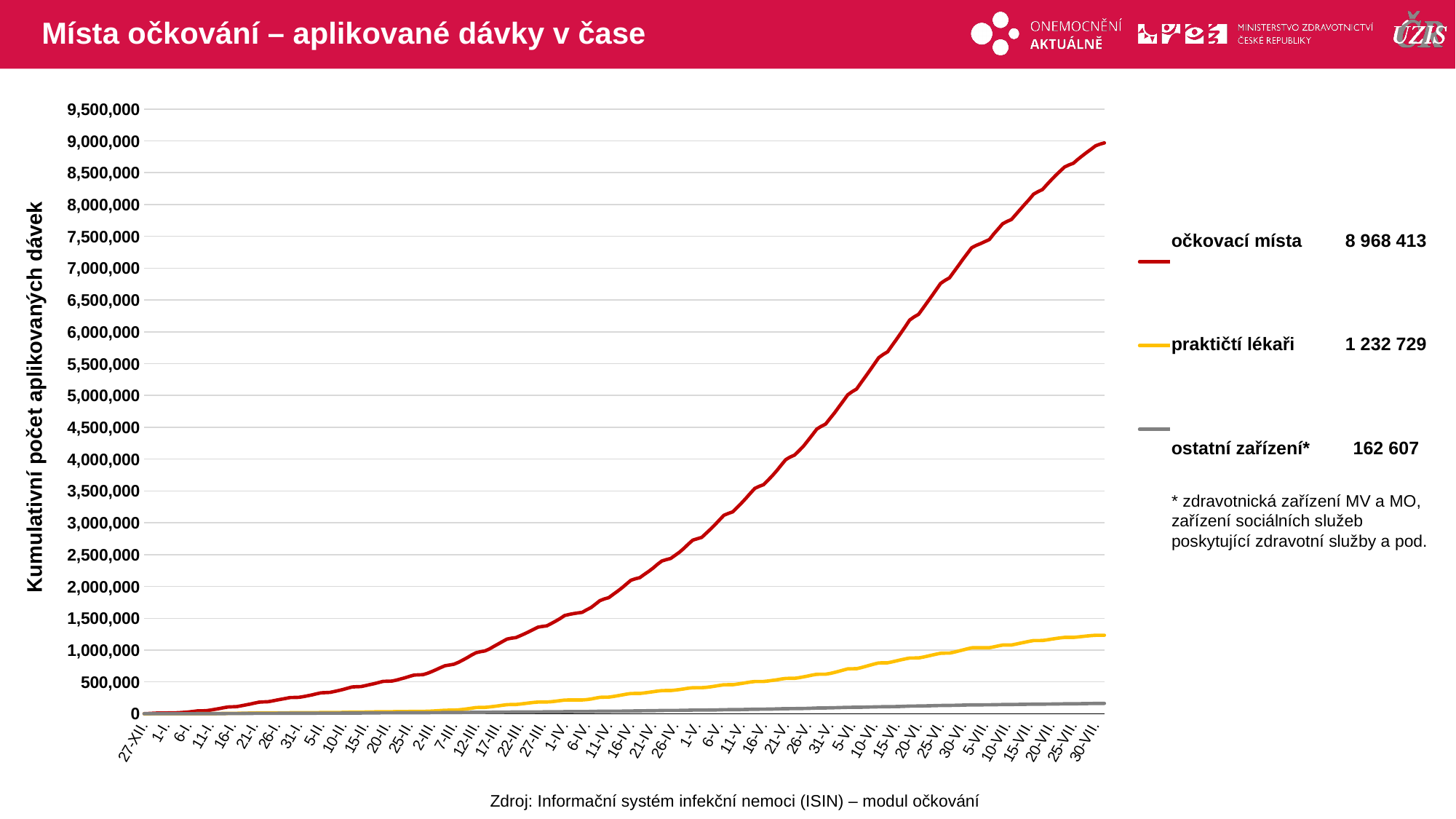

# Místa očkování – aplikované dávky v čase

### Chart

| Category | očkovací místa | praktičtí lékaři | ostatní zařízení |
|---|---|---|---|
| 27-XII. | 1258.0 | 0.0 | 1.0 |
| 28-XII. | 3531.0 | 0.0 | 28.0 |
| 29-XII. | 6930.0 | 1.0 | 83.0 |
| 30-XII. | 10337.0 | 5.0 | 162.0 |
| 31-XII. | 11621.0 | 6.0 | 183.0 |
| 1-I. | 11881.0 | 8.0 | 183.0 |
| 2-I. | 13036.0 | 9.0 | 297.0 |
| 3-I. | 13870.0 | 9.0 | 380.0 |
| 4-I. | 17413.0 | 10.0 | 423.0 |
| 5-I. | 21834.0 | 10.0 | 501.0 |
| 6-I. | 27588.0 | 43.0 | 545.0 |
| 7-I. | 35233.0 | 291.0 | 609.0 |
| 8-I. | 44159.0 | 1147.0 | 790.0 |
| 9-I. | 45926.0 | 1320.0 | 865.0 |
| 10-I. | 47647.0 | 1320.0 | 902.0 |
| 11-I. | 57030.0 | 1684.0 | 969.0 |
| 12-I. | 69442.0 | 2287.0 | 1348.0 |
| 13-I. | 81657.0 | 3054.0 | 1859.0 |
| 14-I. | 94684.0 | 4528.0 | 2541.0 |
| 15-I. | 106674.0 | 6036.0 | 2998.0 |
| 16-I. | 109258.0 | 6468.0 | 3359.0 |
| 17-I. | 112228.0 | 6735.0 | 3359.0 |
| 18-I. | 125131.0 | 7717.0 | 3759.0 |
| 19-I. | 139021.0 | 8626.0 | 4188.0 |
| 20-I. | 152493.0 | 10627.0 | 4980.0 |
| 21-I. | 167544.0 | 12093.0 | 5785.0 |
| 22-I. | 182002.0 | 13149.0 | 6123.0 |
| 23-I. | 186094.0 | 13220.0 | 6123.0 |
| 24-I. | 189055.0 | 13350.0 | 6142.0 |
| 25-I. | 201205.0 | 13612.0 | 6300.0 |
| 26-I. | 215128.0 | 13890.0 | 6574.0 |
| 27-I. | 228183.0 | 14113.0 | 6802.0 |
| 28-I. | 240902.0 | 14329.0 | 7023.0 |
| 29-I. | 254168.0 | 14905.0 | 7221.0 |
| 30-I. | 255788.0 | 15001.0 | 7317.0 |
| 31-I. | 257623.0 | 15002.0 | 7360.0 |
| 1-II. | 268965.0 | 15387.0 | 7492.0 |
| 2-II. | 282439.0 | 15995.0 | 7730.0 |
| 3-II. | 297104.0 | 16505.0 | 7918.0 |
| 4-II. | 313655.0 | 17549.0 | 8149.0 |
| 5-II. | 328690.0 | 18390.0 | 8352.0 |
| 6-II. | 331868.0 | 18391.0 | 8352.0 |
| 7-II. | 335029.0 | 18554.0 | 8353.0 |
| 8-II. | 349421.0 | 19358.0 | 8561.0 |
| 9-II. | 365132.0 | 20198.0 | 8986.0 |
| 10-II. | 382110.0 | 21196.0 | 9674.0 |
| 11-II. | 401382.0 | 23450.0 | 10587.0 |
| 12-II. | 420196.0 | 25278.0 | 11329.0 |
| 13-II. | 424218.0 | 25724.0 | 11422.0 |
| 14-II. | 426562.0 | 25744.0 | 11422.0 |
| 15-II. | 441375.0 | 26374.0 | 11676.0 |
| 16-II. | 457460.0 | 27455.0 | 12233.0 |
| 17-II. | 472463.0 | 29410.0 | 13206.0 |
| 18-II. | 490359.0 | 30910.0 | 14104.0 |
| 19-II. | 507972.0 | 31981.0 | 14544.0 |
| 20-II. | 510868.0 | 32214.0 | 14550.0 |
| 21-II. | 512936.0 | 32245.0 | 14564.0 |
| 22-II. | 528091.0 | 32779.0 | 14964.0 |
| 23-II. | 546772.0 | 33599.0 | 15293.0 |
| 24-II. | 565770.0 | 34084.0 | 15641.0 |
| 25-II. | 587533.0 | 35268.0 | 16154.0 |
| 26-II. | 607414.0 | 36436.0 | 16546.0 |
| 27-II. | 610704.0 | 36679.0 | 16556.0 |
| 28-II. | 613518.0 | 36750.0 | 16557.0 |
| 1-III. | 634363.0 | 38682.0 | 16676.0 |
| 2-III. | 662036.0 | 41315.0 | 17057.0 |
| 3-III. | 692395.0 | 45676.0 | 17576.0 |
| 4-III. | 724776.0 | 50485.0 | 18178.0 |
| 5-III. | 754054.0 | 54680.0 | 18786.0 |
| 6-III. | 765680.0 | 55963.0 | 18808.0 |
| 7-III. | 777429.0 | 56338.0 | 18903.0 |
| 8-III. | 807076.0 | 60746.0 | 19262.0 |
| 9-III. | 842371.0 | 67625.0 | 19600.0 |
| 10-III. | 880573.0 | 76840.0 | 20235.0 |
| 11-III. | 922286.0 | 87019.0 | 21334.0 |
| 12-III. | 958213.0 | 97175.0 | 22305.0 |
| 13-III. | 973926.0 | 99340.0 | 22738.0 |
| 14-III. | 986584.0 | 99740.0 | 22878.0 |
| 15-III. | 1016446.0 | 106215.0 | 23566.0 |
| 16-III. | 1056779.0 | 114494.0 | 24232.0 |
| 17-III. | 1095017.0 | 123464.0 | 24876.0 |
| 18-III. | 1134650.0 | 133246.0 | 25660.0 |
| 19-III. | 1172881.0 | 142234.0 | 26319.0 |
| 20-III. | 1187230.0 | 144559.0 | 26731.0 |
| 21-III. | 1195744.0 | 144898.0 | 26790.0 |
| 22-III. | 1225189.0 | 152155.0 | 26880.0 |
| 23-III. | 1256322.0 | 160686.0 | 27010.0 |
| 24-III. | 1289582.0 | 169389.0 | 27487.0 |
| 25-III. | 1324780.0 | 177426.0 | 28290.0 |
| 26-III. | 1359829.0 | 183431.0 | 29398.0 |
| 27-III. | 1371686.0 | 184499.0 | 29694.0 |
| 28-III. | 1381158.0 | 184620.0 | 29750.0 |
| 29-III. | 1416313.0 | 189020.0 | 29823.0 |
| 30-III. | 1454997.0 | 196835.0 | 30020.0 |
| 31-III. | 1495805.0 | 205510.0 | 30518.0 |
| 1-IV. | 1542256.0 | 214504.0 | 32486.0 |
| 2-IV. | 1559304.0 | 215963.0 | 33562.0 |
| 3-IV. | 1572562.0 | 216383.0 | 34337.0 |
| 4-IV. | 1583654.0 | 216390.0 | 34488.0 |
| 5-IV. | 1593046.0 | 216474.0 | 34492.0 |
| 6-IV. | 1632465.0 | 221670.0 | 35073.0 |
| 7-IV. | 1667714.0 | 231334.0 | 35555.0 |
| 8-IV. | 1721959.0 | 244541.0 | 37376.0 |
| 9-IV. | 1776608.0 | 257433.0 | 39017.0 |
| 10-IV. | 1803848.0 | 260248.0 | 39550.0 |
| 11-IV. | 1823032.0 | 260713.0 | 39611.0 |
| 12-IV. | 1875352.0 | 270819.0 | 40117.0 |
| 13-IV. | 1925450.0 | 282448.0 | 40328.0 |
| 14-IV. | 1978381.0 | 294819.0 | 40978.0 |
| 15-IV. | 2037777.0 | 307741.0 | 41952.0 |
| 16-IV. | 2096458.0 | 317900.0 | 43150.0 |
| 17-IV. | 2120188.0 | 318581.0 | 44310.0 |
| 18-IV. | 2137442.0 | 318752.0 | 44755.0 |
| 19-IV. | 2187278.0 | 326719.0 | 46160.0 |
| 20-IV. | 2234983.0 | 335988.0 | 47044.0 |
| 21-IV. | 2286871.0 | 345545.0 | 47478.0 |
| 22-IV. | 2346532.0 | 355831.0 | 49208.0 |
| 23-IV. | 2399074.0 | 363327.0 | 50795.0 |
| 24-IV. | 2420603.0 | 364048.0 | 51510.0 |
| 25-IV. | 2438944.0 | 364244.0 | 51583.0 |
| 26-IV. | 2488168.0 | 371215.0 | 51872.0 |
| 27-IV. | 2538763.0 | 380218.0 | 52381.0 |
| 28-IV. | 2599401.0 | 390234.0 | 52893.0 |
| 29-IV. | 2665761.0 | 401237.0 | 55157.0 |
| 30-IV. | 2727527.0 | 408192.0 | 56987.0 |
| 1-V. | 2749335.0 | 408672.0 | 57247.0 |
| 2-V. | 2770047.0 | 408813.0 | 57473.0 |
| 3-V. | 2835183.0 | 414262.0 | 57923.0 |
| 4-V. | 2899767.0 | 422384.0 | 58276.0 |
| 5-V. | 2969032.0 | 432952.0 | 58856.0 |
| 6-V. | 3043670.0 | 445041.0 | 60991.0 |
| 7-V. | 3117059.0 | 454538.0 | 63318.0 |
| 8-V. | 3146598.0 | 455327.0 | 63918.0 |
| 9-V. | 3171552.0 | 455620.0 | 63983.0 |
| 10-V. | 3239677.0 | 464727.0 | 64813.0 |
| 11-V. | 3310515.0 | 476037.0 | 65592.0 |
| 12-V. | 3385355.0 | 487052.0 | 66879.0 |
| 13-V. | 3463505.0 | 497965.0 | 69283.0 |
| 14-V. | 3539649.0 | 506205.0 | 70786.0 |
| 15-V. | 3572187.0 | 507017.0 | 71343.0 |
| 16-V. | 3598531.0 | 507205.0 | 71705.0 |
| 17-V. | 3668715.0 | 514121.0 | 72794.0 |
| 18-V. | 3741876.0 | 523563.0 | 73972.0 |
| 19-V. | 3821338.0 | 533500.0 | 75712.0 |
| 20-V. | 3908084.0 | 545216.0 | 77789.0 |
| 21-V. | 3991582.0 | 554940.0 | 79434.0 |
| 22-V. | 4033099.0 | 556106.0 | 79905.0 |
| 23-V. | 4063585.0 | 556323.0 | 80424.0 |
| 24-V. | 4131795.0 | 566353.0 | 81375.0 |
| 25-V. | 4203346.0 | 579298.0 | 82458.0 |
| 26-V. | 4291331.0 | 592858.0 | 84023.0 |
| 27-V. | 4380216.0 | 607563.0 | 86778.0 |
| 28-V. | 4471506.0 | 619758.0 | 89166.0 |
| 29-V. | 4515371.0 | 620992.0 | 90064.0 |
| 30-V. | 4551132.0 | 621226.0 | 90740.0 |
| 31-V. | 4638712.0 | 632427.0 | 93087.0 |
| 1-VI. | 4726331.0 | 648485.0 | 94310.0 |
| 2-VI. | 4820271.0 | 666754.0 | 96277.0 |
| 3-VI. | 4914235.0 | 686166.0 | 98235.0 |
| 4-VI. | 5010205.0 | 705005.0 | 100398.0 |
| 5-VI. | 5060525.0 | 707051.0 | 100706.0 |
| 6-VI. | 5101600.0 | 707517.0 | 101013.0 |
| 7-VI. | 5199964.0 | 723718.0 | 102338.0 |
| 8-VI. | 5295846.0 | 742375.0 | 103402.0 |
| 9-VI. | 5393829.0 | 761985.0 | 105375.0 |
| 10-VI. | 5494108.0 | 781117.0 | 107296.0 |
| 11-VI. | 5594216.0 | 797854.0 | 108751.0 |
| 12-VI. | 5644348.0 | 799553.0 | 109416.0 |
| 13-VI. | 5685673.0 | 799727.0 | 110158.0 |
| 14-VI. | 5783699.0 | 814382.0 | 111604.0 |
| 15-VI. | 5880484.0 | 830520.0 | 112702.0 |
| 16-VI. | 5980129.0 | 846616.0 | 114417.0 |
| 17-VI. | 6081647.0 | 861770.0 | 117240.0 |
| 18-VI. | 6185537.0 | 874764.0 | 120059.0 |
| 19-VI. | 6234629.0 | 875801.0 | 120750.0 |
| 20-VI. | 6274690.0 | 876086.0 | 121396.0 |
| 21-VI. | 6369651.0 | 889064.0 | 122694.0 |
| 22-VI. | 6465694.0 | 904339.0 | 123900.0 |
| 23-VI. | 6562418.0 | 919913.0 | 125662.0 |
| 24-VI. | 6661468.0 | 936034.0 | 128103.0 |
| 25-VI. | 6760810.0 | 950122.0 | 129506.0 |
| 26-VI. | 6808788.0 | 951888.0 | 130076.0 |
| 27-VI. | 6848348.0 | 952167.0 | 130592.0 |
| 28-VI. | 6944124.0 | 966970.0 | 131854.0 |
| 29-VI. | 7038820.0 | 984431.0 | 133423.0 |
| 30-VI. | 7136327.0 | 1001582.0 | 135348.0 |
| 1-VII. | 7228238.0 | 1019387.0 | 137117.0 |
| 2-VII. | 7320540.0 | 1035766.0 | 138591.0 |
| 3-VII. | 7357195.0 | 1036894.0 | 139139.0 |
| 4-VII. | 7385785.0 | 1036958.0 | 139654.0 |
| 5-VII. | 7417806.0 | 1037059.0 | 140016.0 |
| 6-VII. | 7450053.0 | 1037344.0 | 140281.0 |
| 7-VII. | 7538020.0 | 1050900.0 | 141923.0 |
| 8-VII. | 7617107.0 | 1065663.0 | 143157.0 |
| 9-VII. | 7698065.0 | 1078754.0 | 144187.0 |
| 10-VII. | 7734757.0 | 1079264.0 | 144667.0 |
| 11-VII. | 7764934.0 | 1079769.0 | 145192.0 |
| 12-VII. | 7844921.0 | 1093604.0 | 146025.0 |
| 13-VII. | 7923174.0 | 1108325.0 | 146631.0 |
| 14-VII. | 8002818.0 | 1122524.0 | 148143.0 |
| 15-VII. | 8079339.0 | 1137093.0 | 149260.0 |
| 16-VII. | 8163011.0 | 1149828.0 | 150113.0 |
| 17-VII. | 8202009.0 | 1150103.0 | 150285.0 |
| 18-VII. | 8235182.0 | 1150457.0 | 150460.0 |
| 19-VII. | 8312603.0 | 1160175.0 | 151475.0 |
| 20-VII. | 8386753.0 | 1171191.0 | 152219.0 |
| 21-VII. | 8458129.0 | 1181726.0 | 153484.0 |
| 22-VII. | 8524566.0 | 1191385.0 | 154512.0 |
| 23-VII. | 8589543.0 | 1199118.0 | 155512.0 |
| 24-VII. | 8622174.0 | 1199372.0 | 155976.0 |
| 25-VII. | 8648871.0 | 1199433.0 | 156323.0 |
| 26-VII. | 8709157.0 | 1205855.0 | 157364.0 |
| 27-VII. | 8764834.0 | 1213369.0 | 158386.0 |
| 28-VII. | 8817973.0 | 1220487.0 | 159739.0 |
| 29-VII. | 8868918.0 | 1227342.0 | 160544.0 |
| 30-VII. | 8922487.0 | 1232468.0 | 161788.0 |
| 31-VII. | 8948237.0 | 1232672.0 | 162209.0 |
| 1-VIII. | 8968413.0 | 1232729.0 | 162607.0 |
| očkovací místa | 8 968 413 |
| --- | --- |
| praktičtí lékaři | 1 232 729 |
| ostatní zařízení\* | 162 607 |
Kumulativní počet aplikovaných dávek
* zdravotnická zařízení MV a MO, zařízení sociálních služeb poskytující zdravotní služby a pod.
Zdroj: Informační systém infekční nemoci (ISIN) – modul očkování